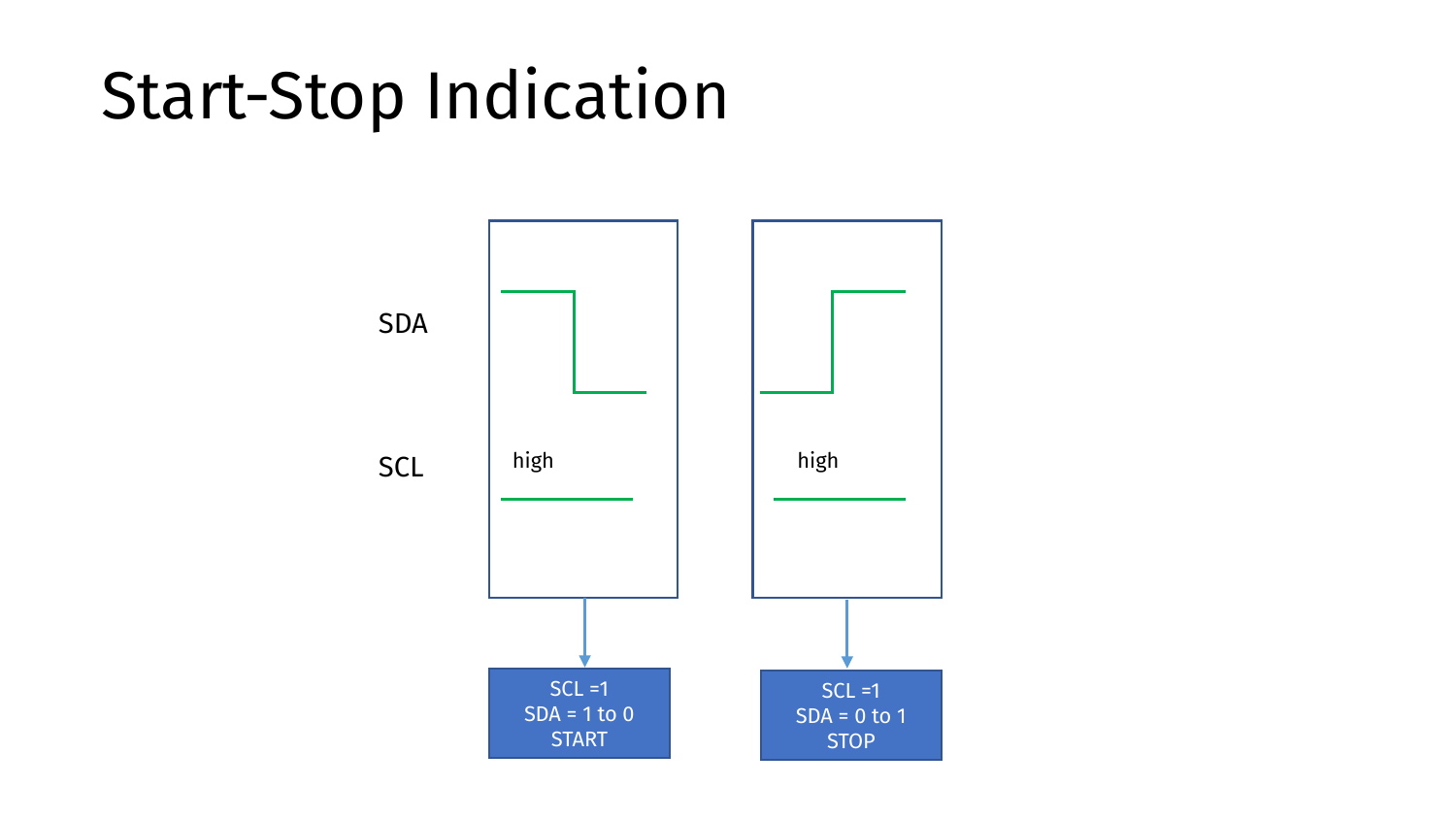

# Start-Stop Indication

SDA
high
high
SCL
SCL =1
SDA = 1 to 0
START
SCL =1
SDA = 0 to 1
STOP